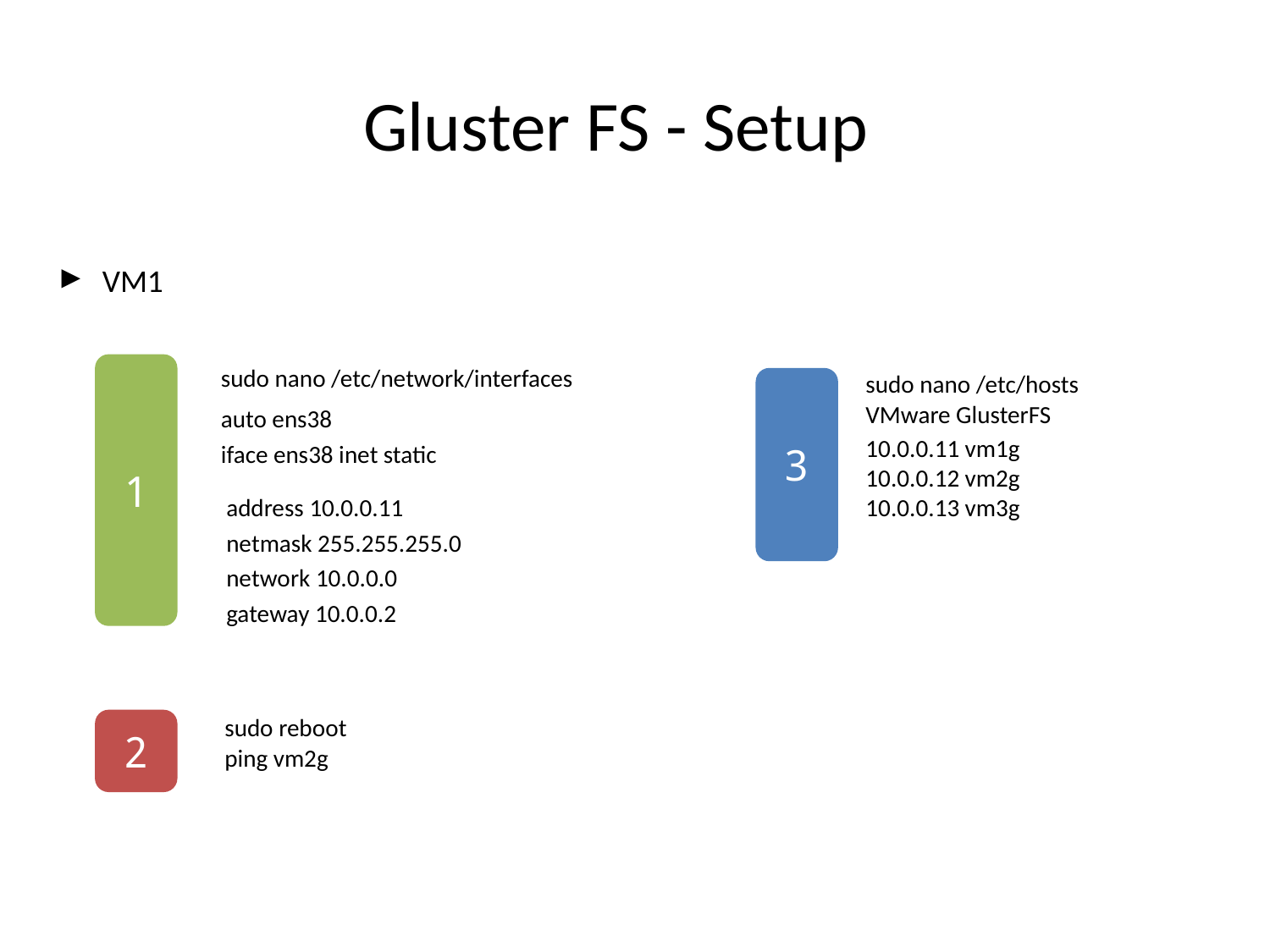

Gluster FS - Setup
 VM1
1
sudo nano /etc/network/interfaces
auto ens38
iface ens38 inet static
 address 10.0.0.11
 netmask 255.255.255.0
 network 10.0.0.0
 gateway 10.0.0.2
sudo nano /etc/hosts
VMware GlusterFS
10.0.0.11 vm1g
10.0.0.12 vm2g
10.0.0.13 vm3g
3
      sudo reboot
      ping vm2g
2